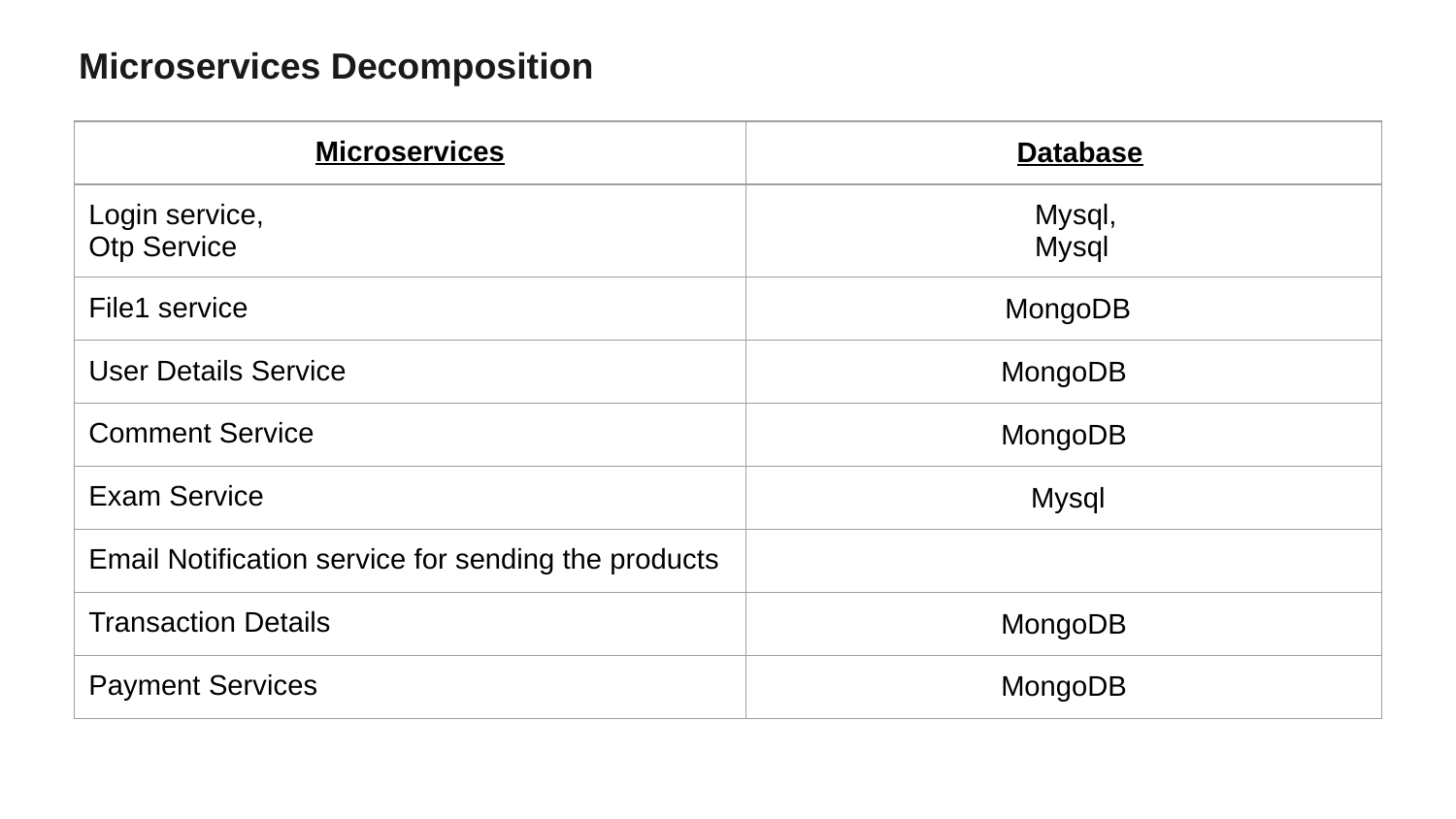

Microservices Decomposition

| Microservices | Database |
| --- | --- |
| Login service, Otp Service | Mysql, Mysql |
| File1 service | MongoDB |
| User Details Service | MongoDB |
| Comment Service | MongoDB |
| Exam Service | Mysql |
| Email Notification service for sending the products |  |
| Transaction Details | MongoDB |
| Payment Services | MongoDB |